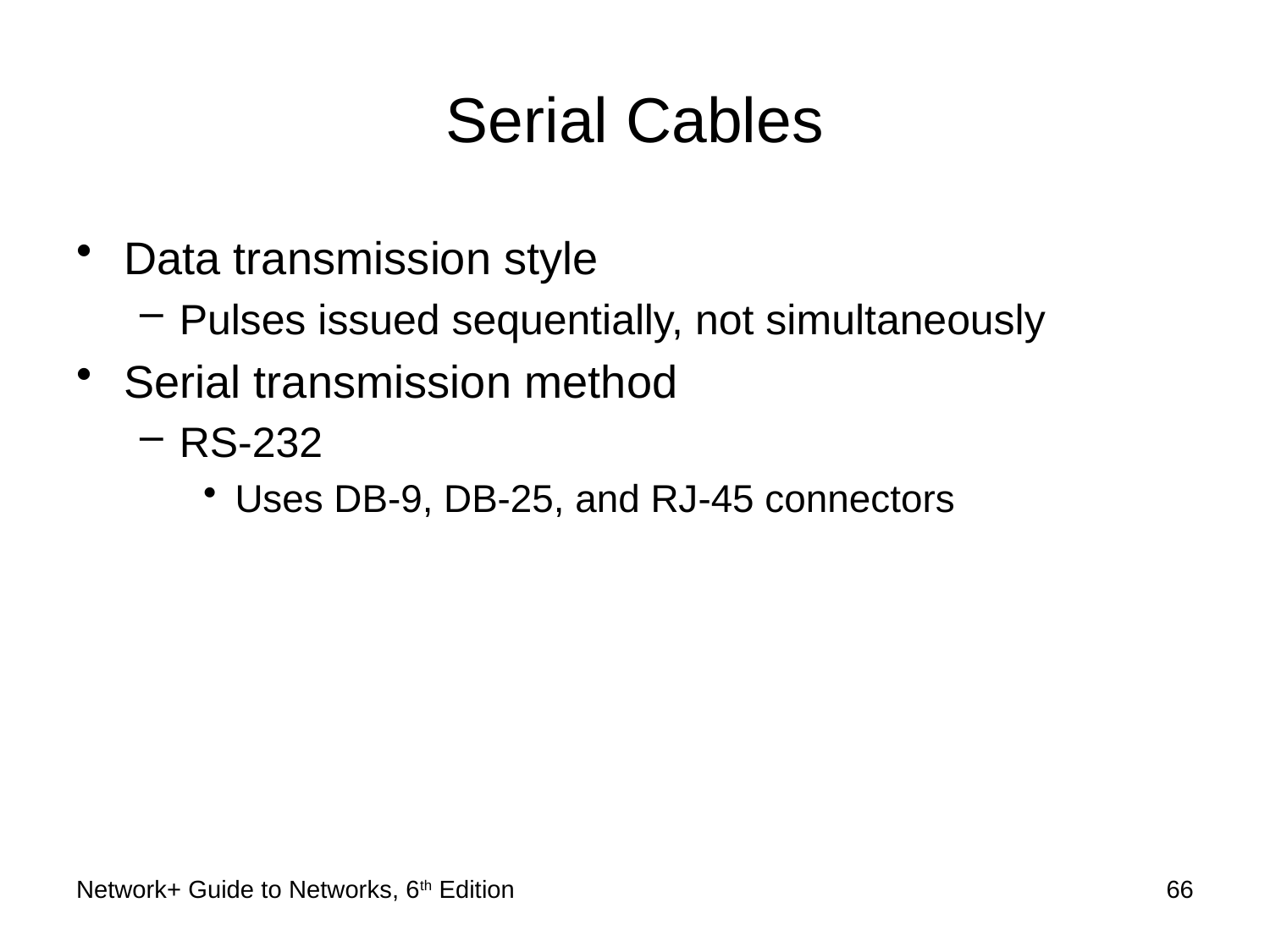

# Serial Cables
Data transmission style
Pulses issued sequentially, not simultaneously
Serial transmission method
RS-232
Uses DB-9, DB-25, and RJ-45 connectors
Network+ Guide to Networks, 6th Edition
66